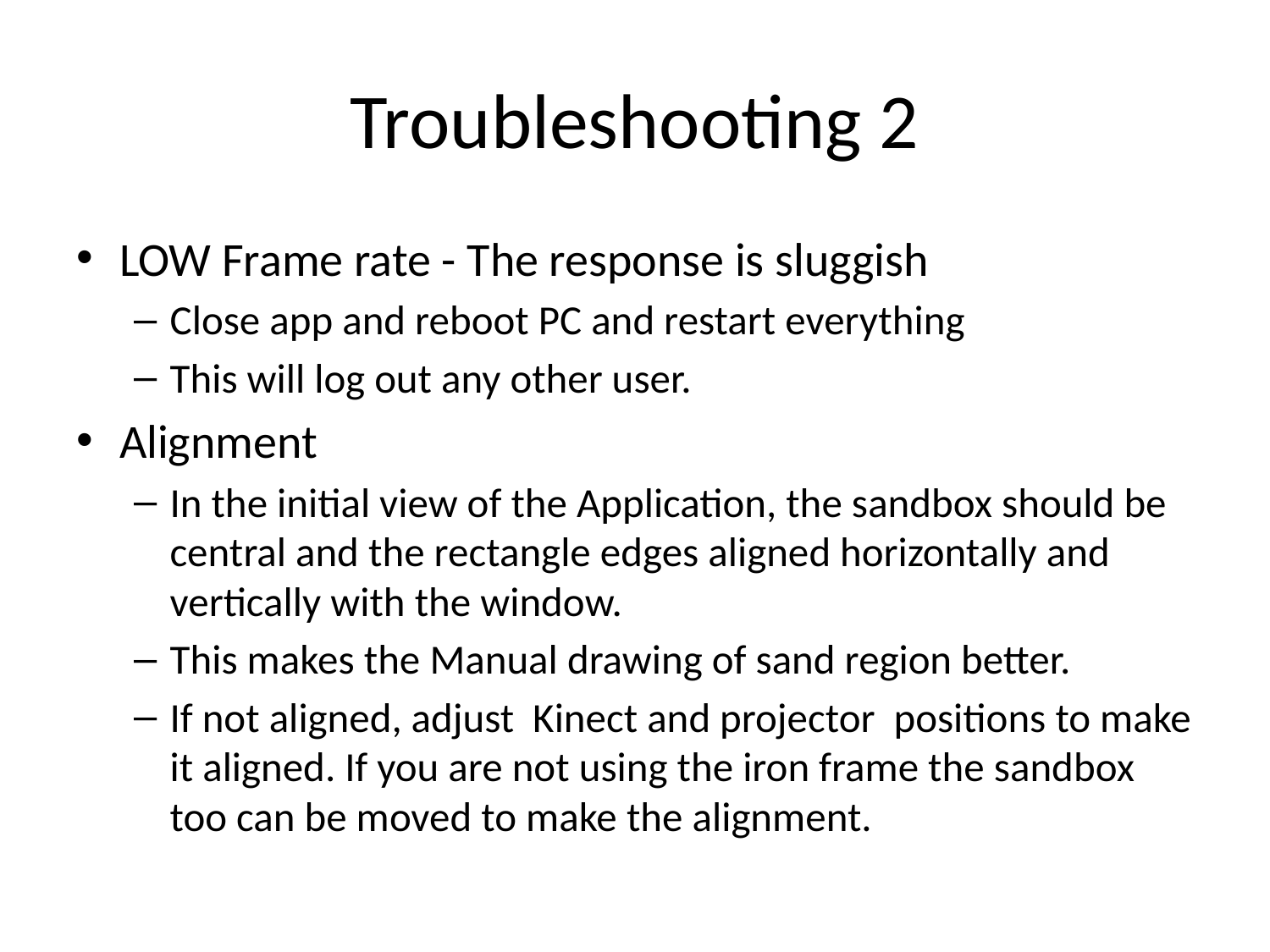

# Troubleshooting 2
LOW Frame rate - The response is sluggish
Close app and reboot PC and restart everything
This will log out any other user.
Alignment
In the initial view of the Application, the sandbox should be central and the rectangle edges aligned horizontally and vertically with the window.
This makes the Manual drawing of sand region better.
If not aligned, adjust  Kinect and projector  positions to make it aligned. If you are not using the iron frame the sandbox too can be moved to make the alignment.